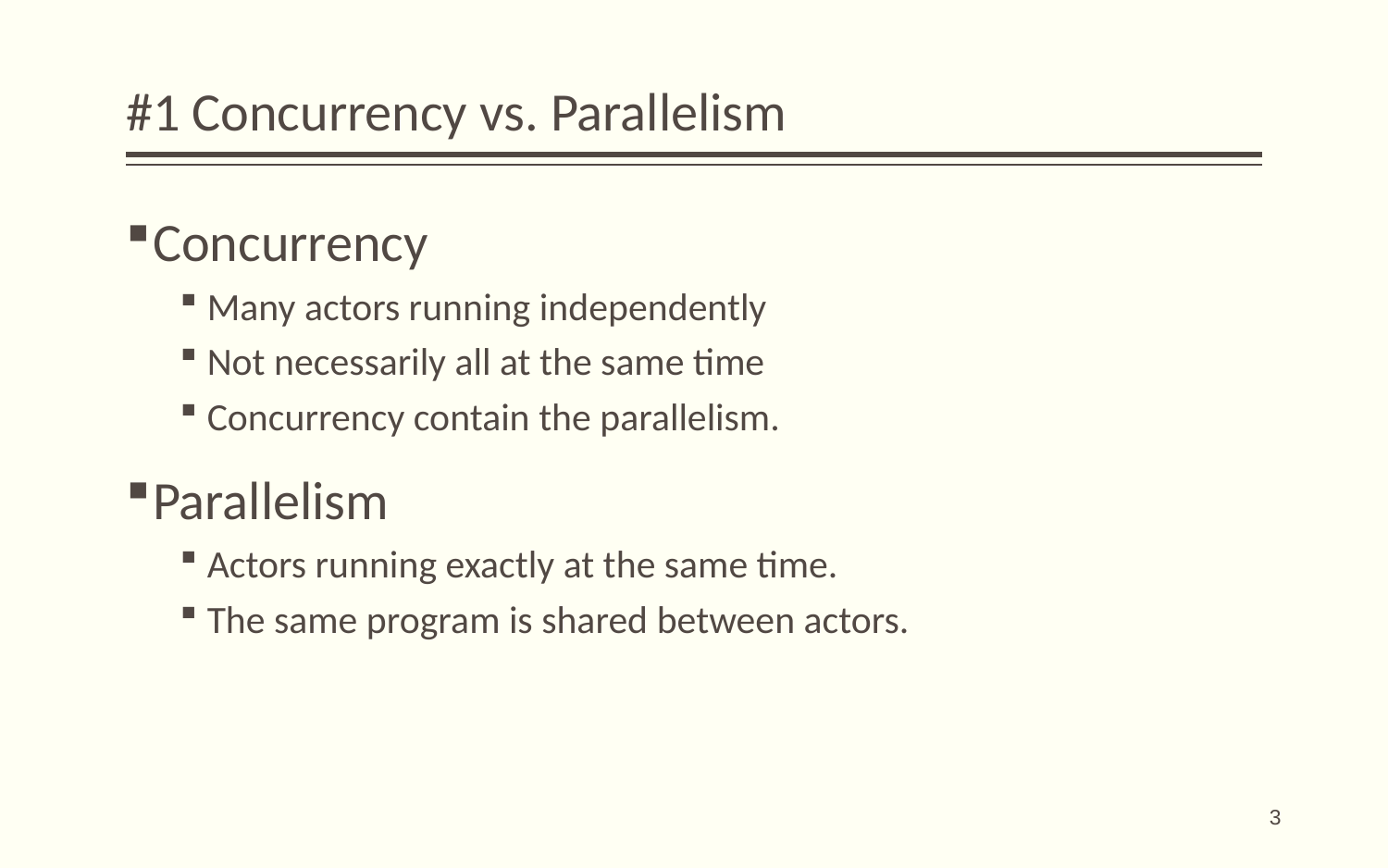

# #1 Concurrency vs. Parallelism
Concurrency
Many actors running independently
Not necessarily all at the same time
Concurrency contain the parallelism.
Parallelism
Actors running exactly at the same time.
The same program is shared between actors.